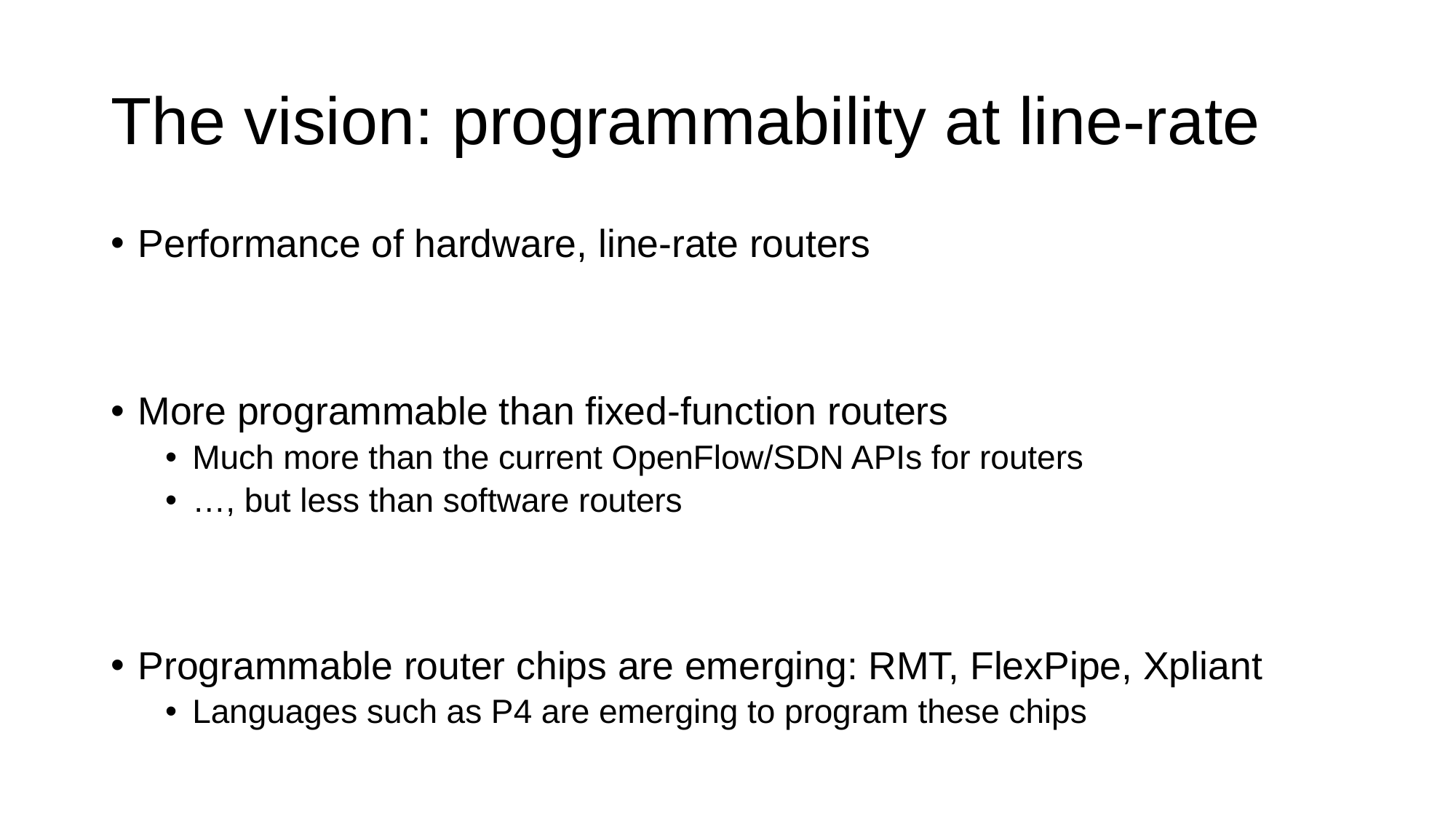

# The vision: programmability at line-rate
Performance of hardware, line-rate routers

More programmable than fixed-function routers
Much more than the current OpenFlow/SDN APIs for routers
…, but less than software routers

Programmable router chips are emerging: RMT, FlexPipe, Xpliant
Languages such as P4 are emerging to program these chips